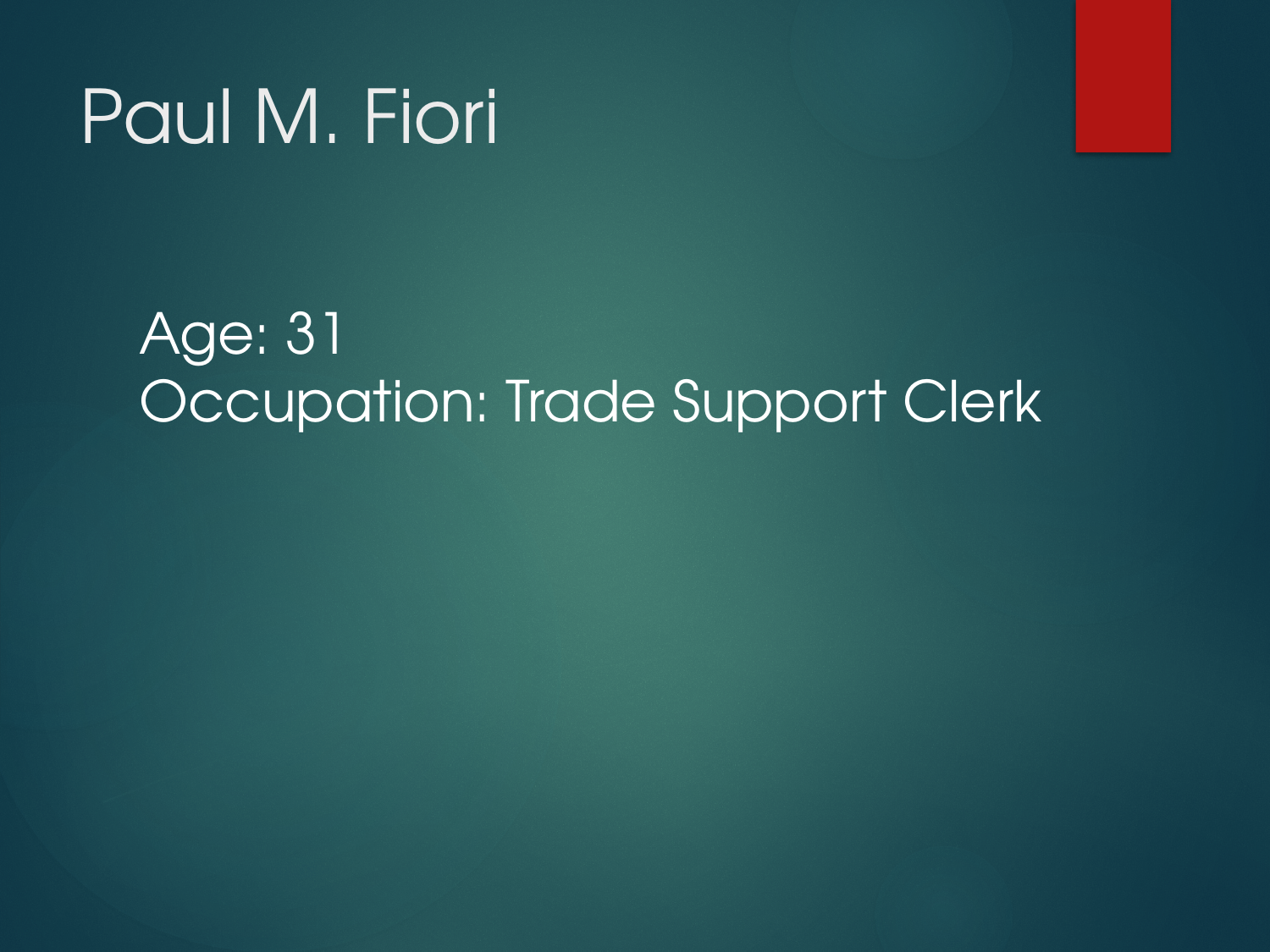

# Paul M. Fiori

Age: 31
Occupation: Trade Support Clerk